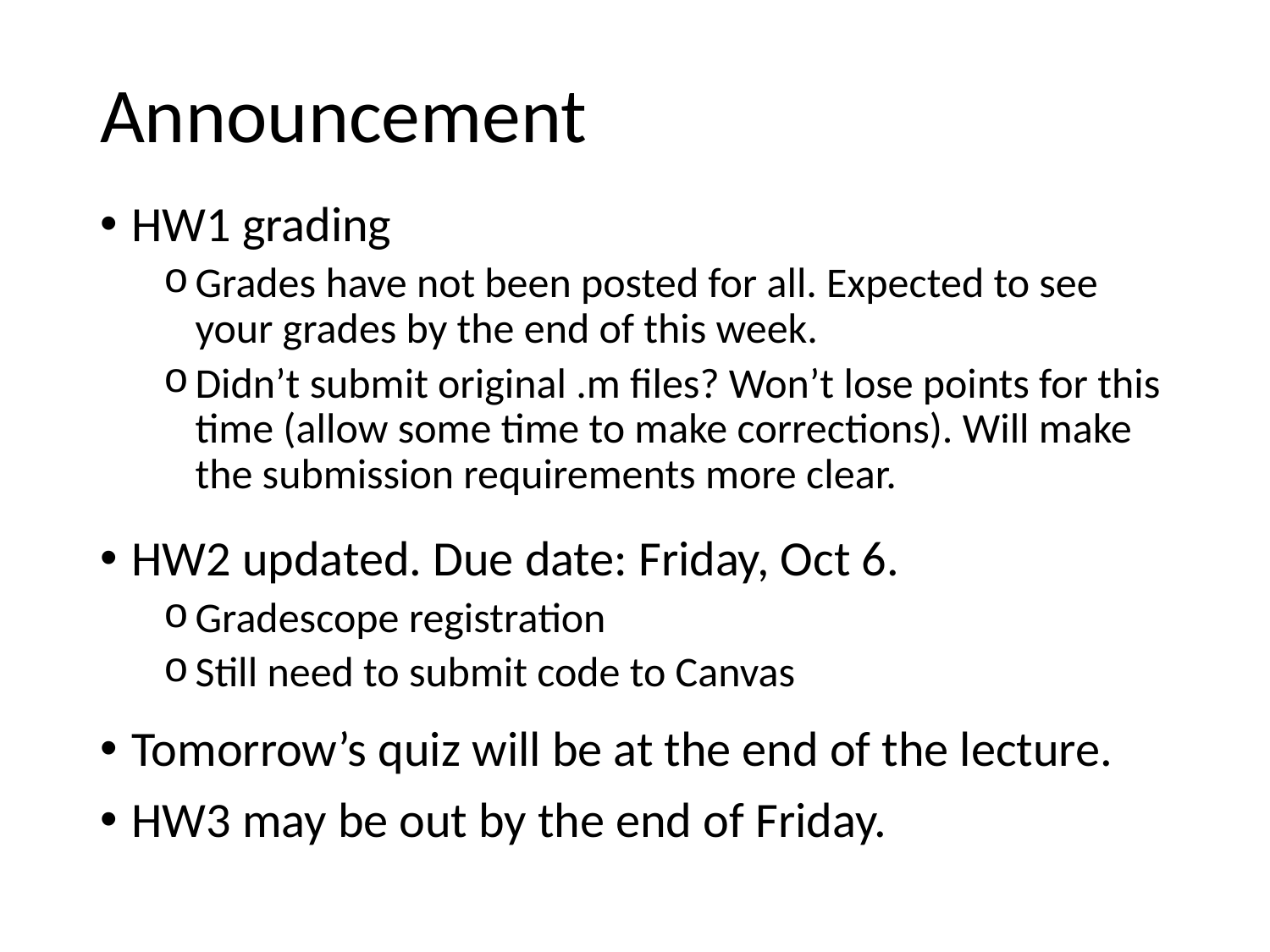

# Announcement
HW1 grading
Grades have not been posted for all. Expected to see your grades by the end of this week.
Didn’t submit original .m files? Won’t lose points for this time (allow some time to make corrections). Will make the submission requirements more clear.

HW2 updated. Due date: Friday, Oct 6.
Gradescope registration
Still need to submit code to Canvas
Tomorrow’s quiz will be at the end of the lecture.
HW3 may be out by the end of Friday.